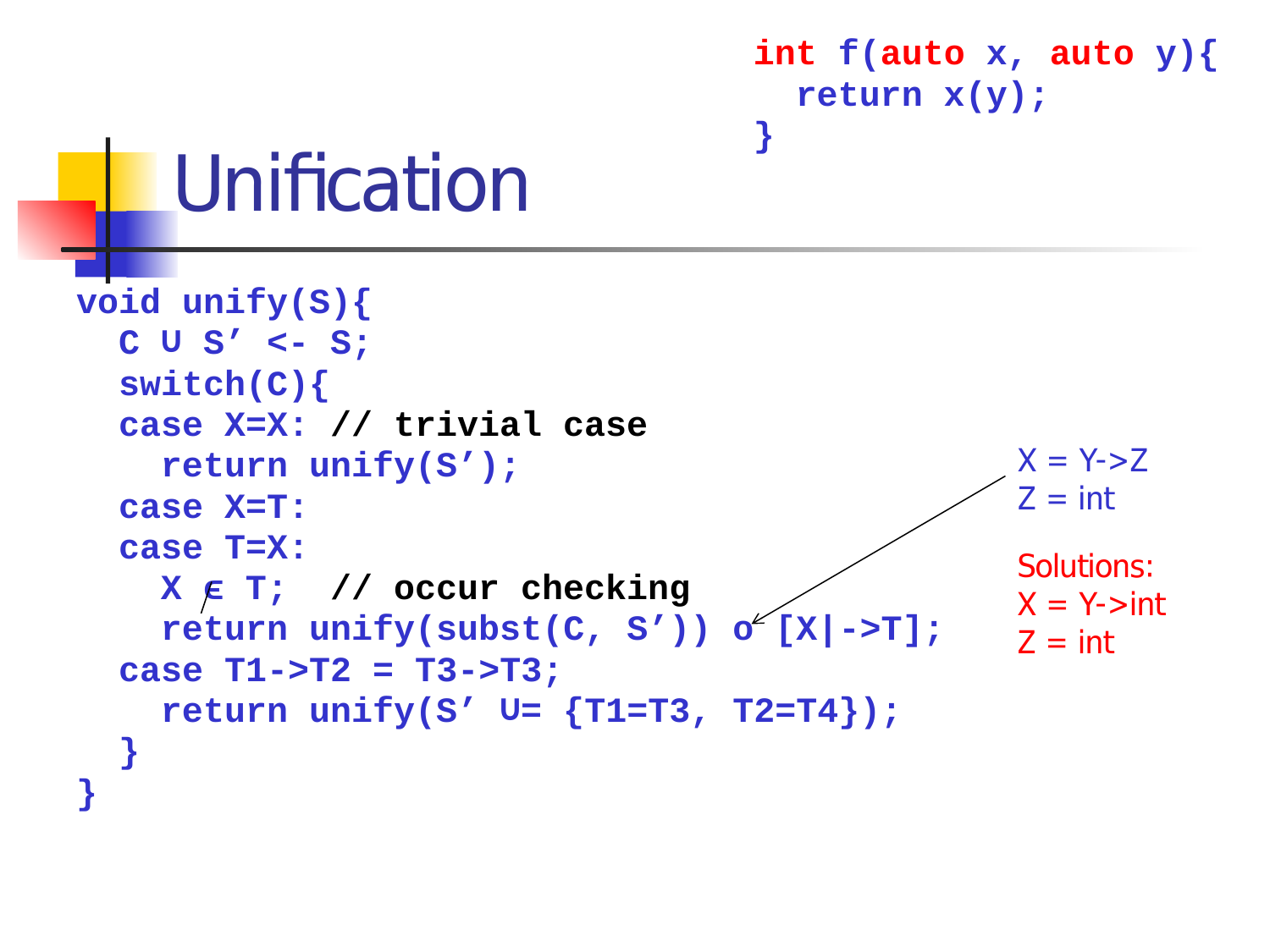

# Unification
int f(auto x, auto y){
  return x(y);
}
void unify(S){
  C ∪ S’ <- S;
  switch(C){
  case X=X: // trivial case
    return unify(S’);
  case X=T:
  case T=X:
    X ϵ T;  // occur checking
    return unify(subst(C, S’)) o [X|->T];
  case T1->T2 = T3->T3;
    return unify(S’ ∪= {T1=T3, T2=T4});
  }
}
X = Y->Z
Z = int
Solutions:
X = Y->int
Z = int